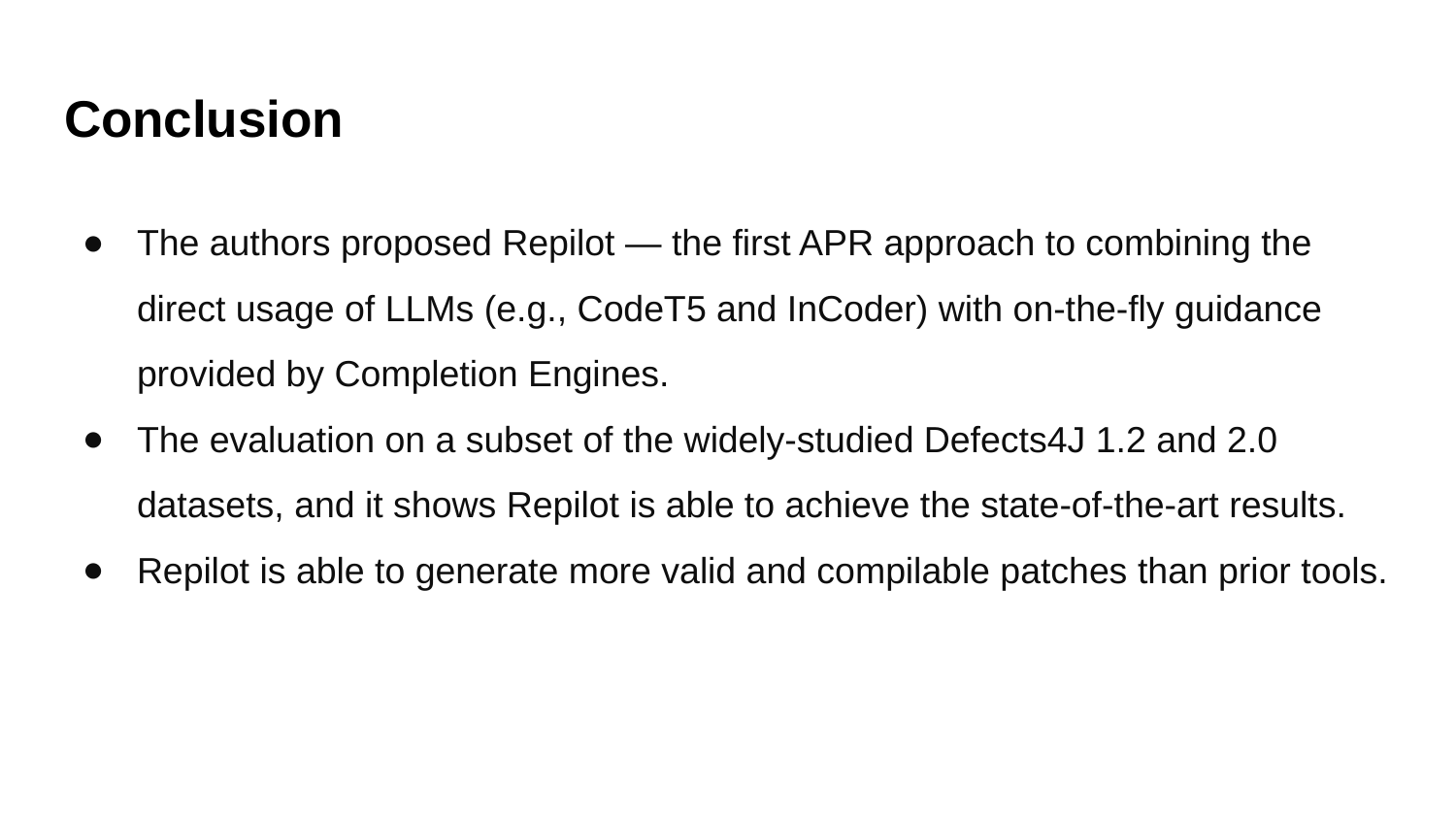

# Conclusion
The authors proposed Repilot — the first APR approach to combining the direct usage of LLMs (e.g., CodeT5 and InCoder) with on-the-fly guidance provided by Completion Engines.
The evaluation on a subset of the widely-studied Defects4J 1.2 and 2.0 datasets, and it shows Repilot is able to achieve the state-of-the-art results.
Repilot is able to generate more valid and compilable patches than prior tools.